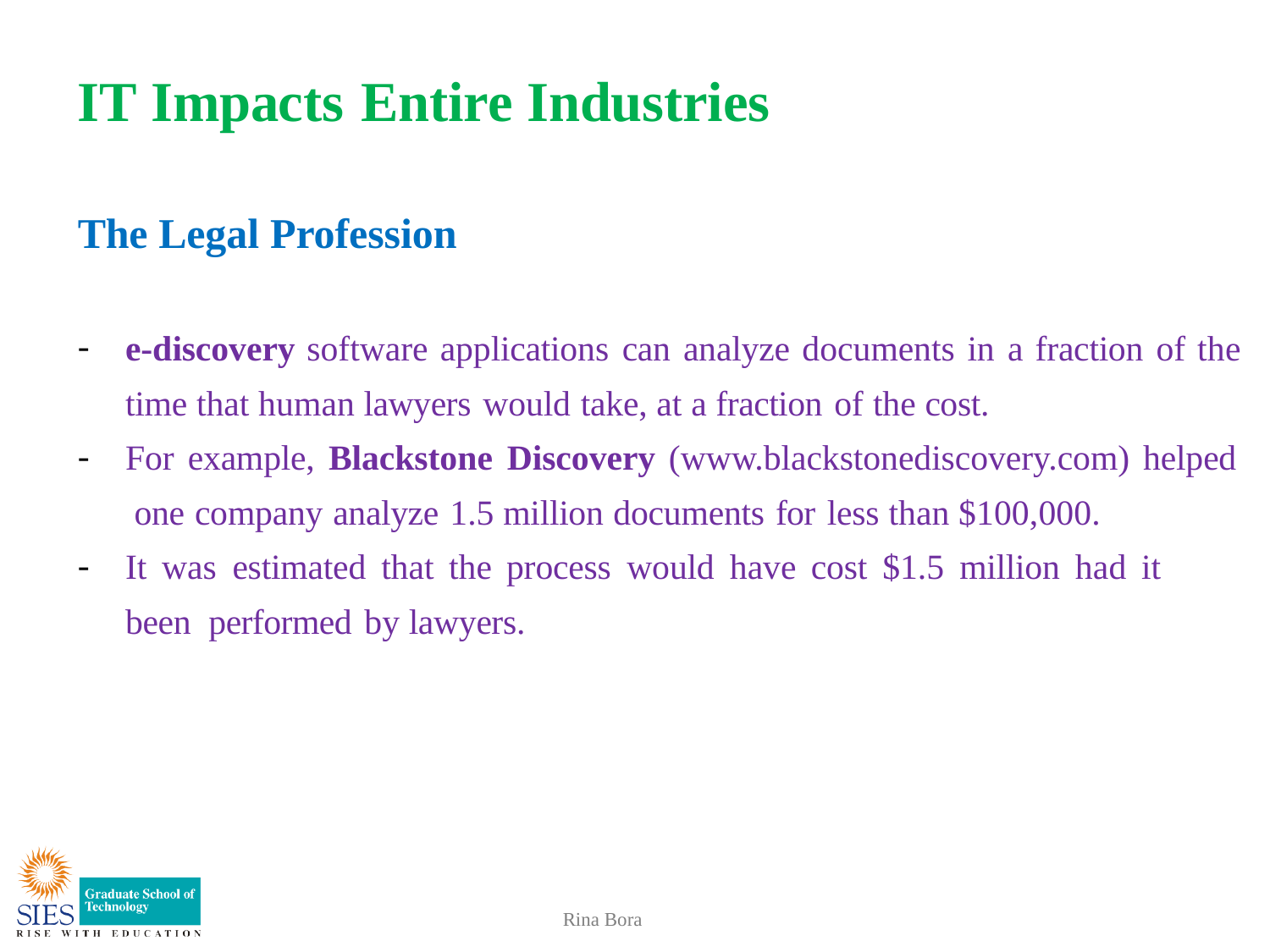

# IT Impacts Entire Industries
The Legal Profession

e-discovery software applications can analyze documents in a fraction of the
time that human lawyers would take, at a fraction of the cost.
For example, Blackstone Discovery (www.blackstonediscovery.com) helped  one company analyze 1.5 million documents for less than $100,000.
It was estimated that the process would have cost $1.5 million had it been  performed by lawyers.